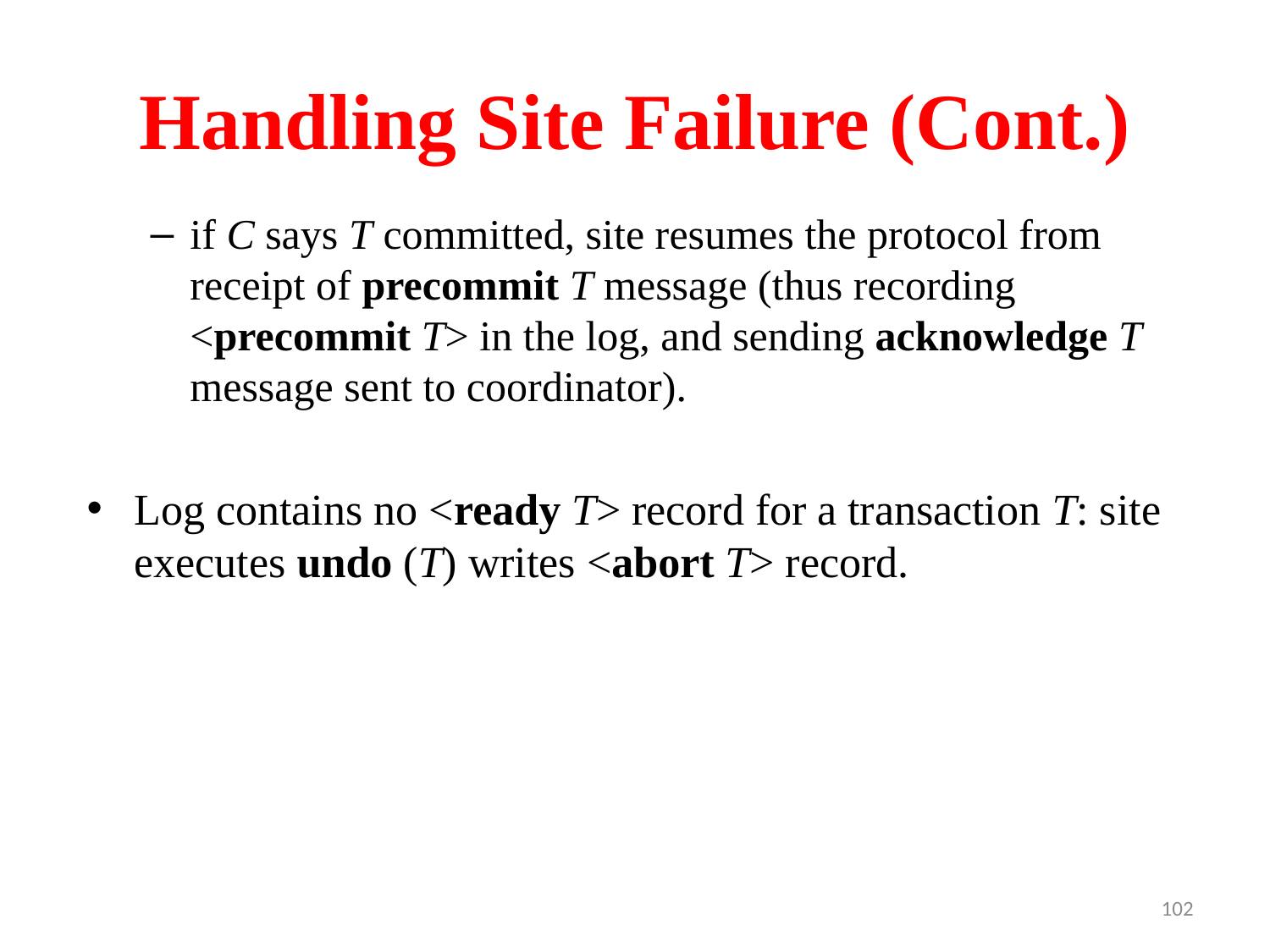

# Handling Site Failure (Cont.)
if C says T committed, site resumes the protocol from receipt of precommit T message (thus recording  <precommit T> in the log, and sending acknowledge T message sent to coordinator).

Log contains no <ready T> record for a transaction T: site executes undo (T) writes <abort T> record.
102